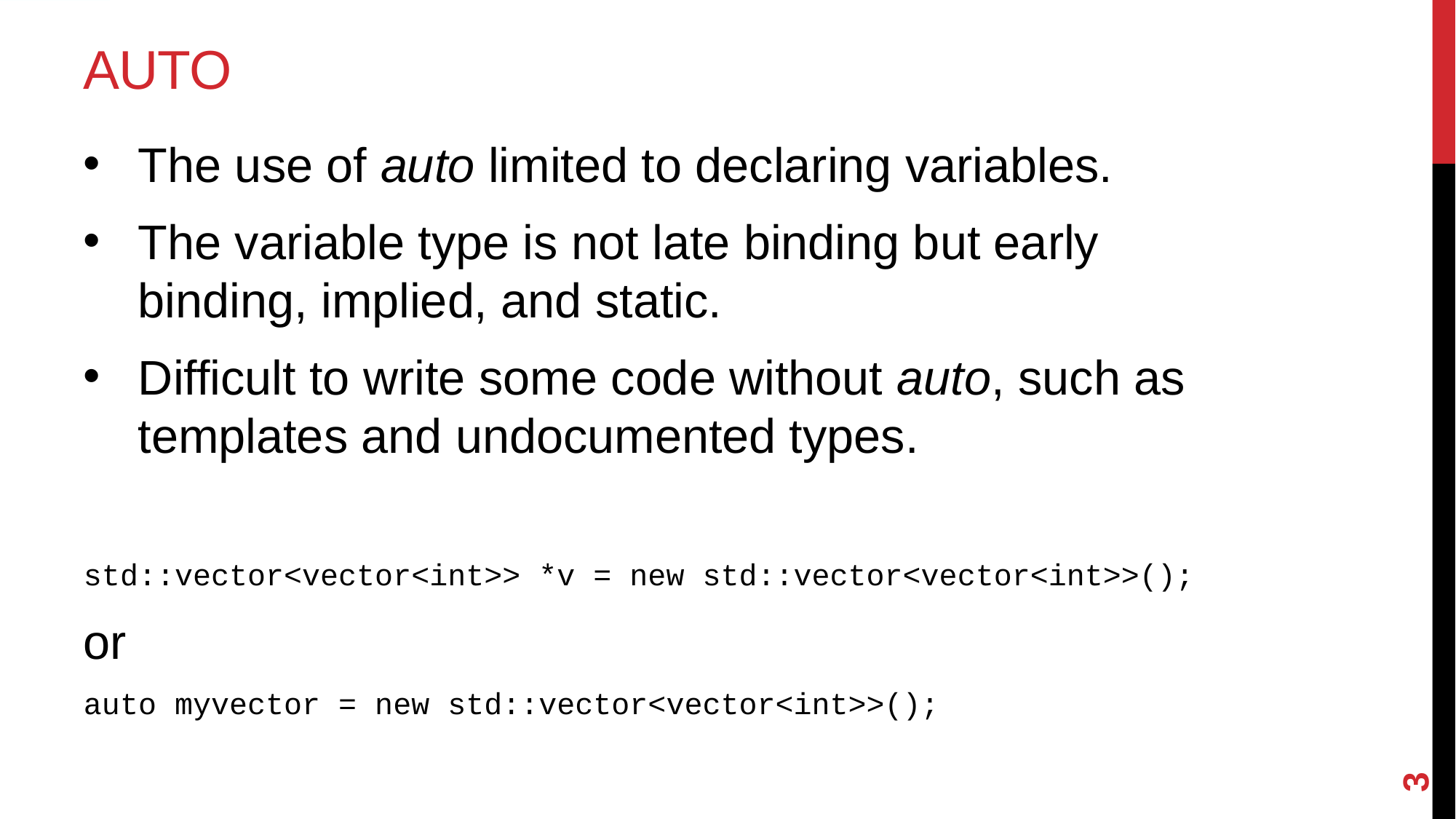

# Auto
The use of auto limited to declaring variables.
The variable type is not late binding but early binding, implied, and static.
Difficult to write some code without auto, such as templates and undocumented types.

std::vector<vector<int>> *v = new std::vector<vector<int>>();
or
auto myvector = new std::vector<vector<int>>();
3